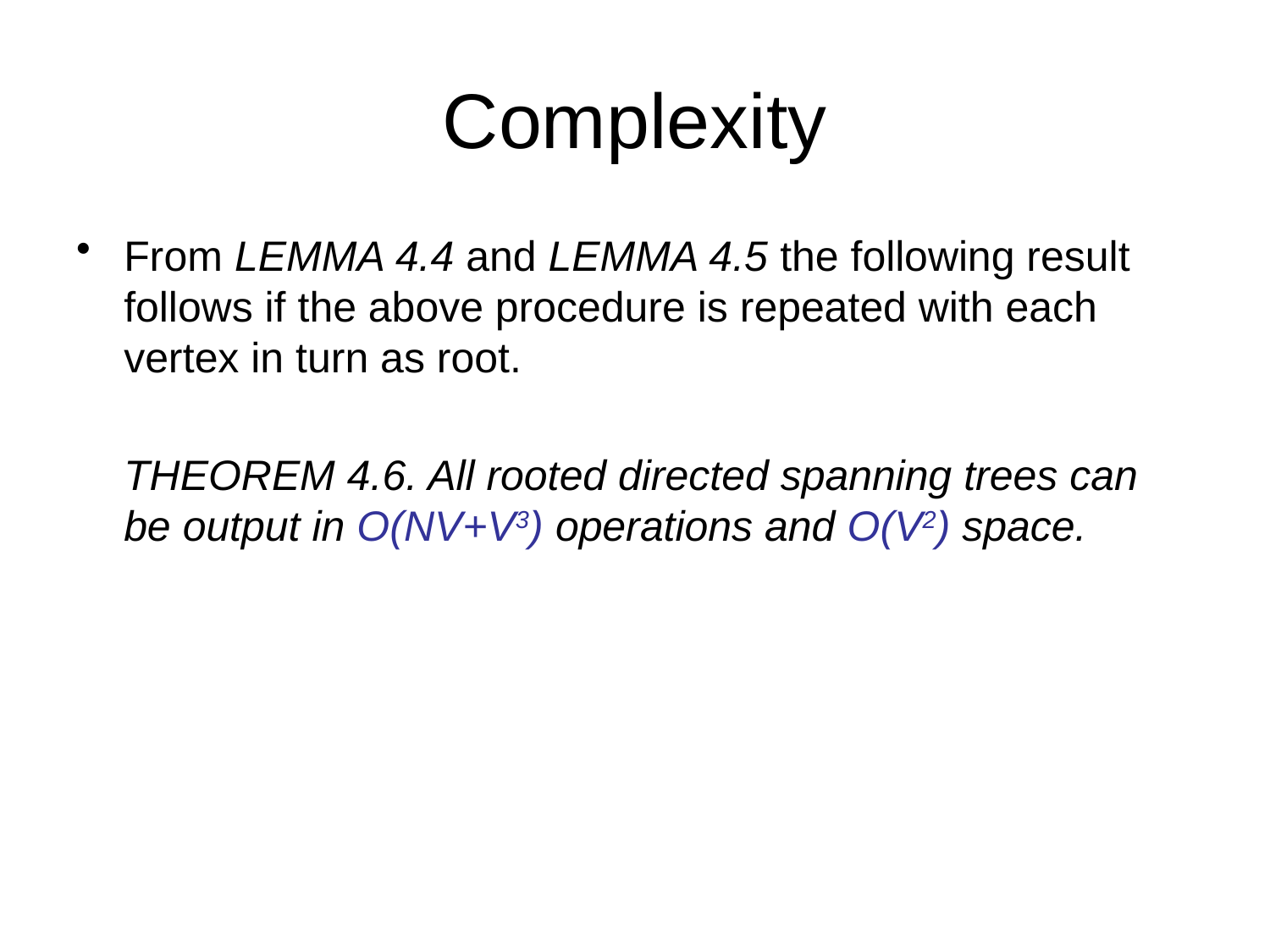

# Complexity
From LEMMA 4.4 and LEMMA 4.5 the following result follows if the above procedure is repeated with each vertex in turn as root.

	THEOREM 4.6. All rooted directed spanning trees can be output in O(NV+V3) operations and O(V2) space.